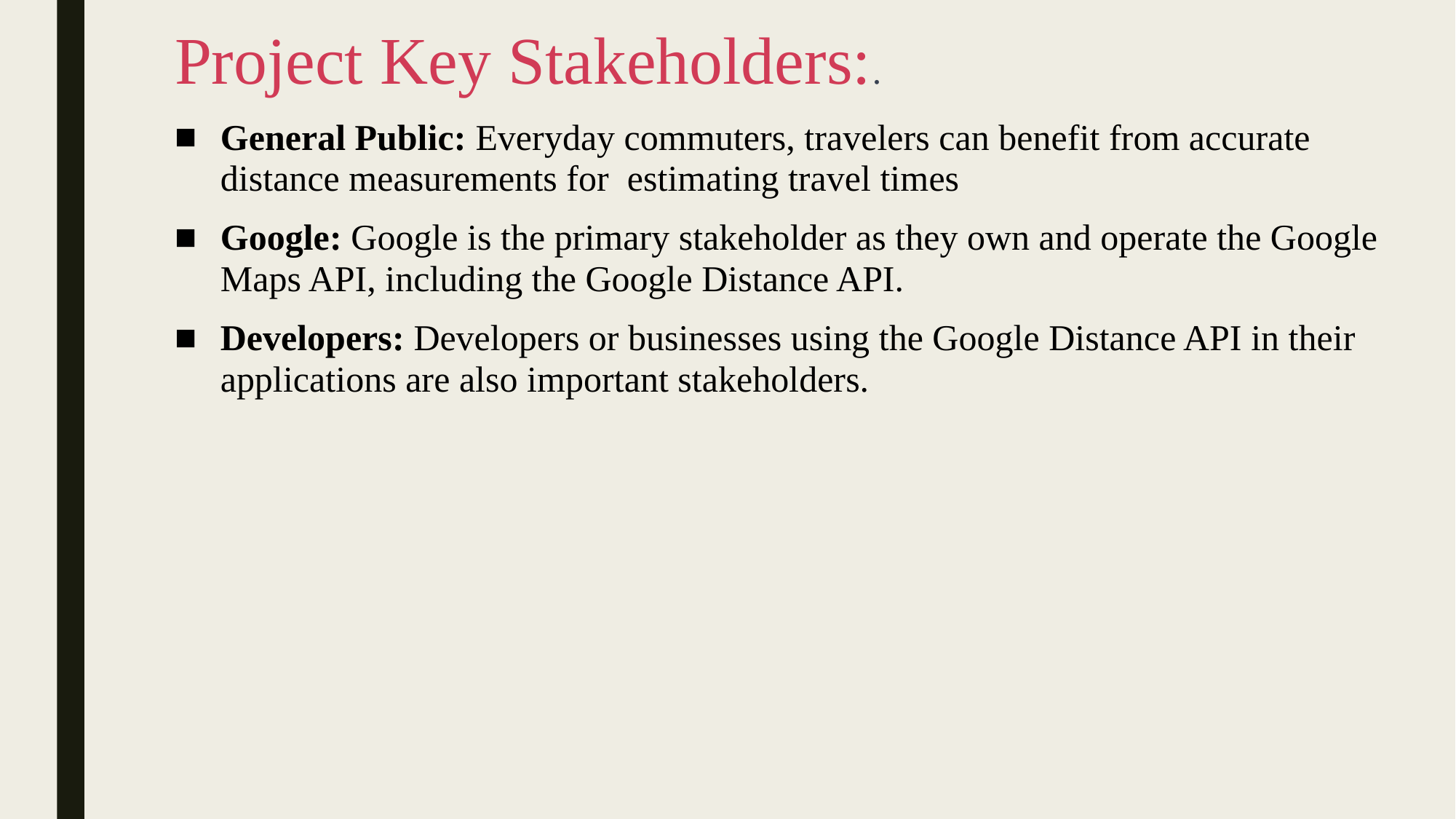

Project Key Stakeholders:.
General Public: Everyday commuters, travelers can benefit from accurate distance measurements for  estimating travel times
Google: Google is the primary stakeholder as they own and operate the Google Maps API, including the Google Distance API.
Developers: Developers or businesses using the Google Distance API in their applications are also important stakeholders.